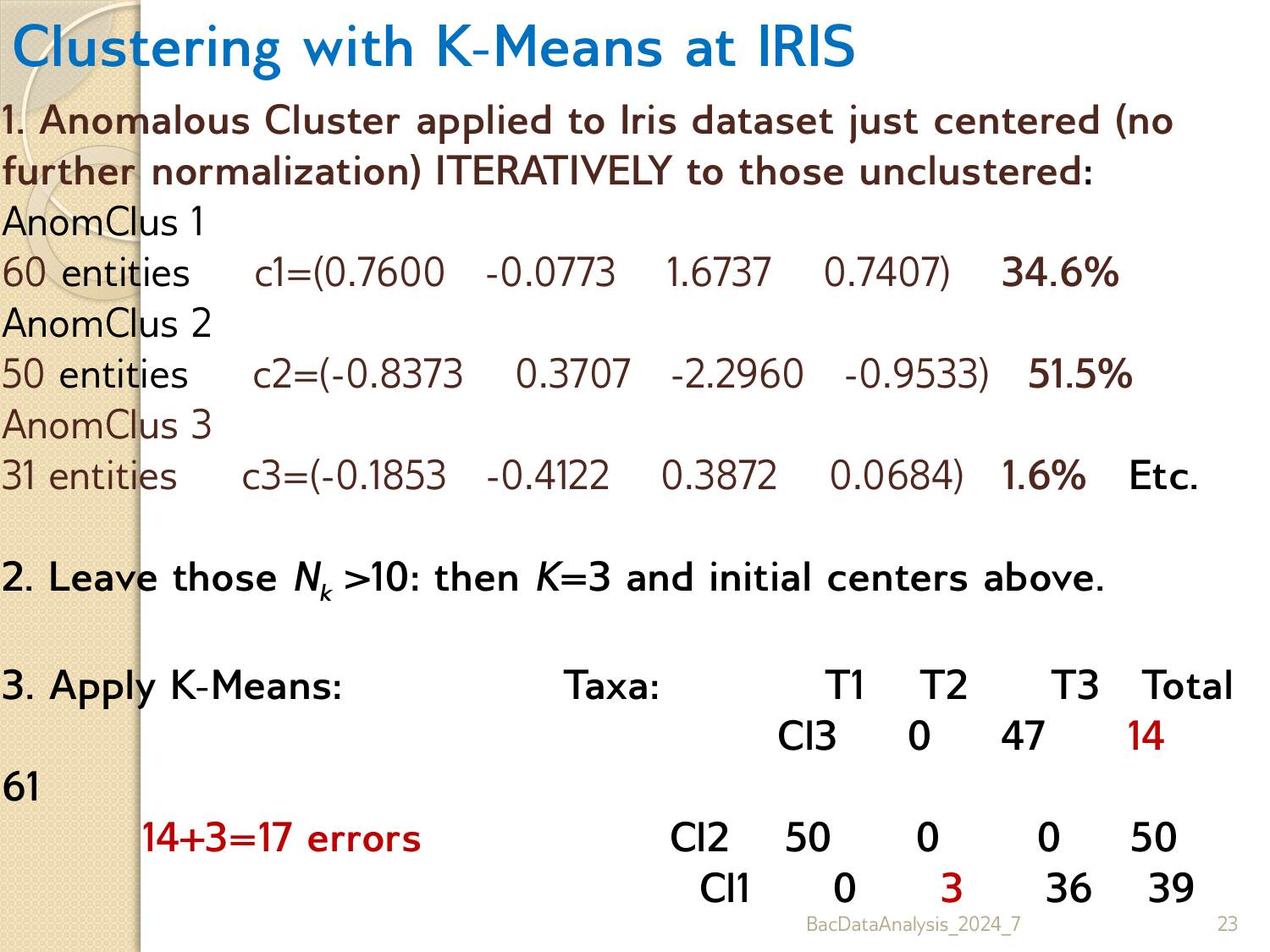

# Clustering with K-Means at IRIS

1. Anomalous Cluster applied to Iris dataset just centered (no further normalization) ITERATIVELY to those unclustered:
AnomClus 1
60 entities     c1=(0.7600   -0.0773    1.6737    0.7407)    34.6%
AnomClus 2
50 entities     c2=(-0.8373    0.3707   -2.2960   -0.9533)   51.5%
AnomClus 3
31 entities     c3=(-0.1853   -0.4122    0.3872    0.0684)   1.6%   Etc.

2. Leave those Nk >10: then K=3 and initial centers above.

3. Apply K-Means:                Taxa:            T1    T2      T3   Total
                            			 Cl3     0     47      14     61
        	 14+3=17 errors                  Cl2    50      0       0     50
			                       Cl1      0      3      36    39

BacDataAnalysis_2024_7
23